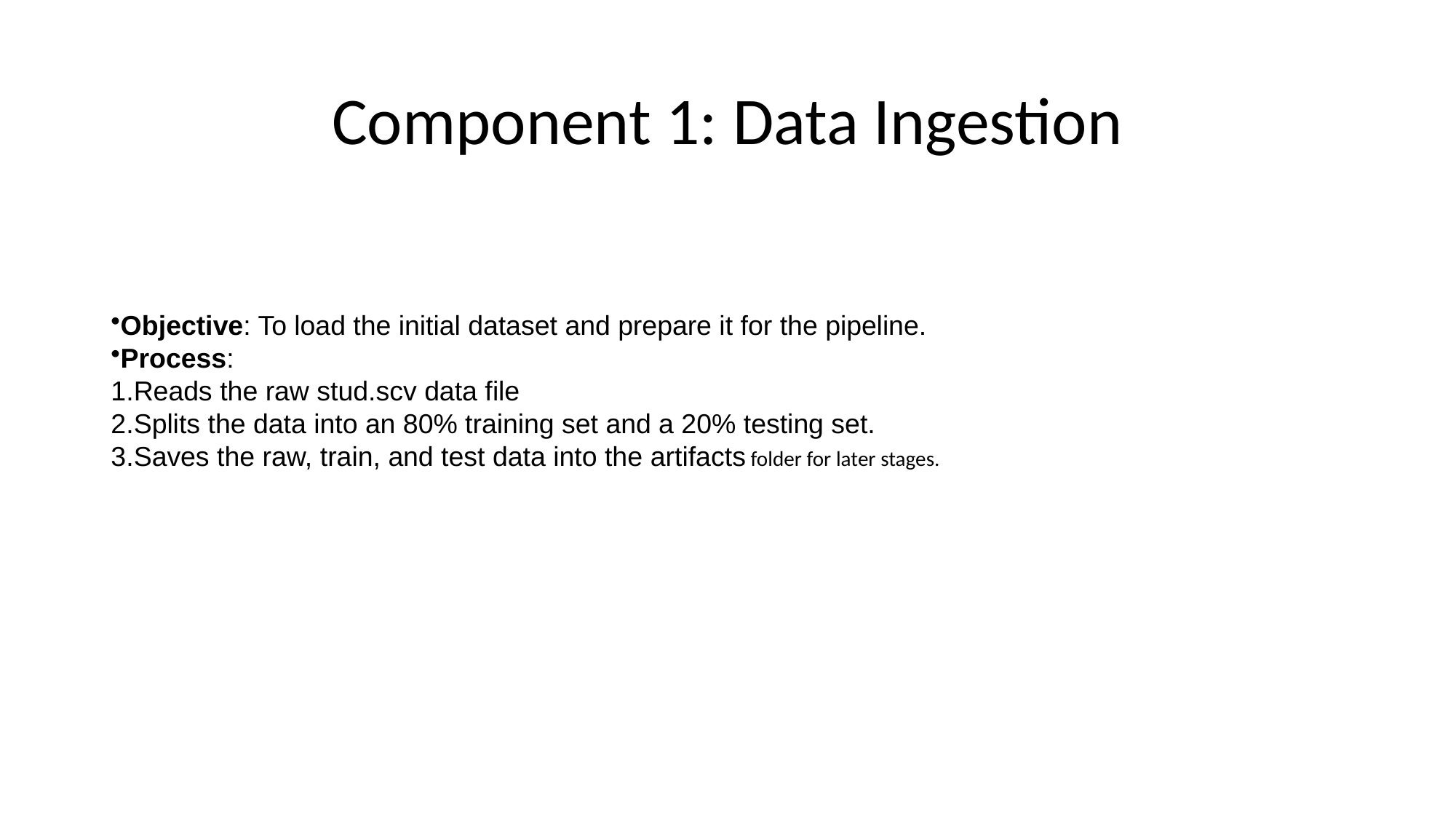

# Component 1: Data Ingestion
Objective: To load the initial dataset and prepare it for the pipeline.
Process:
Reads the raw stud.scv data file
Splits the data into an 80% training set and a 20% testing set.
Saves the raw, train, and test data into the artifacts folder for later stages.